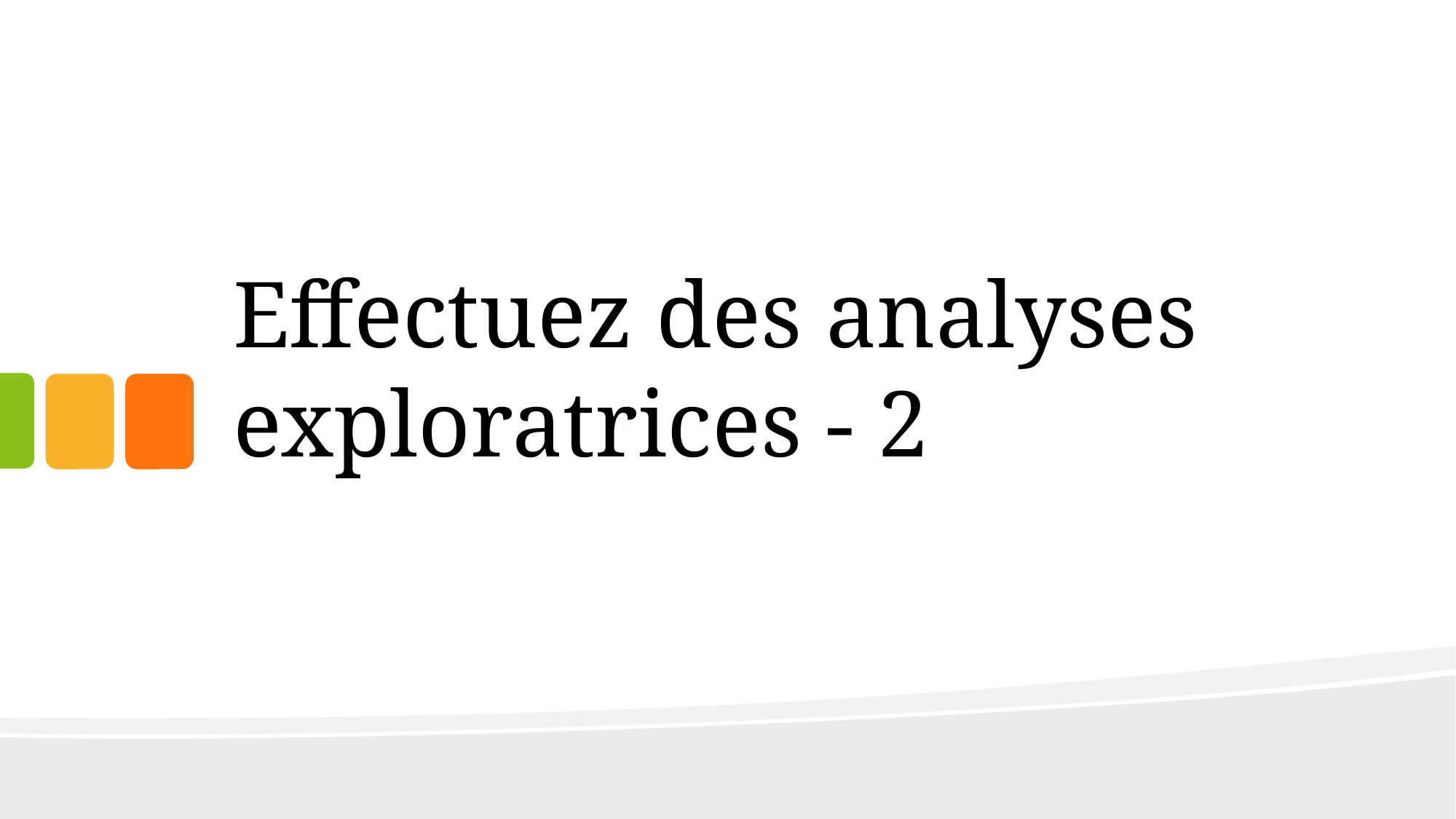

# Effectuez des analyses exploratrices - 2